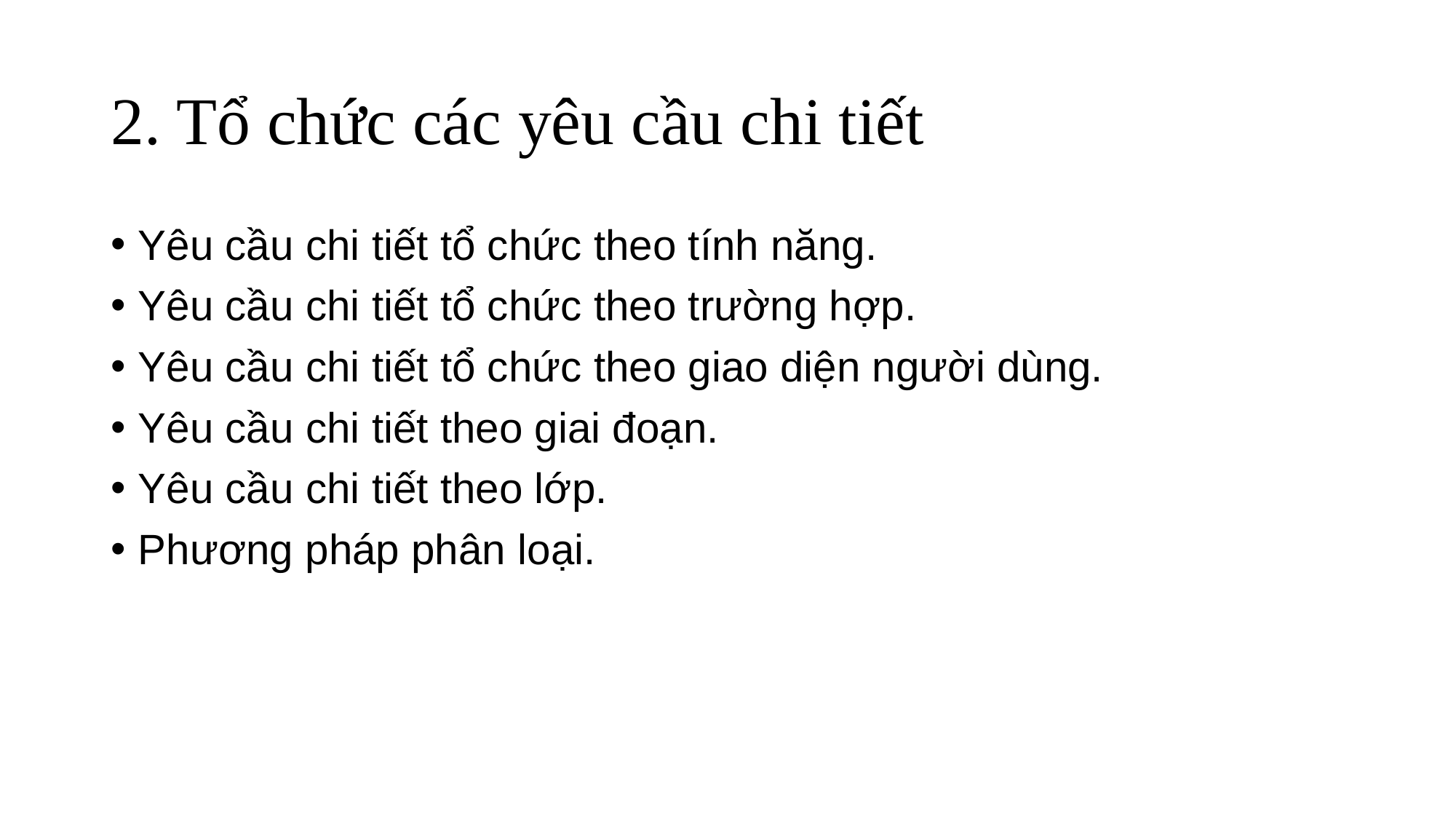

# 2. Tổ chức các yêu cầu chi tiết
Yêu cầu chi tiết tổ chức theo tính năng.
Yêu cầu chi tiết tổ chức theo trường hợp.
Yêu cầu chi tiết tổ chức theo giao diện người dùng.
Yêu cầu chi tiết theo giai đoạn.
Yêu cầu chi tiết theo lớp.
Phương pháp phân loại.